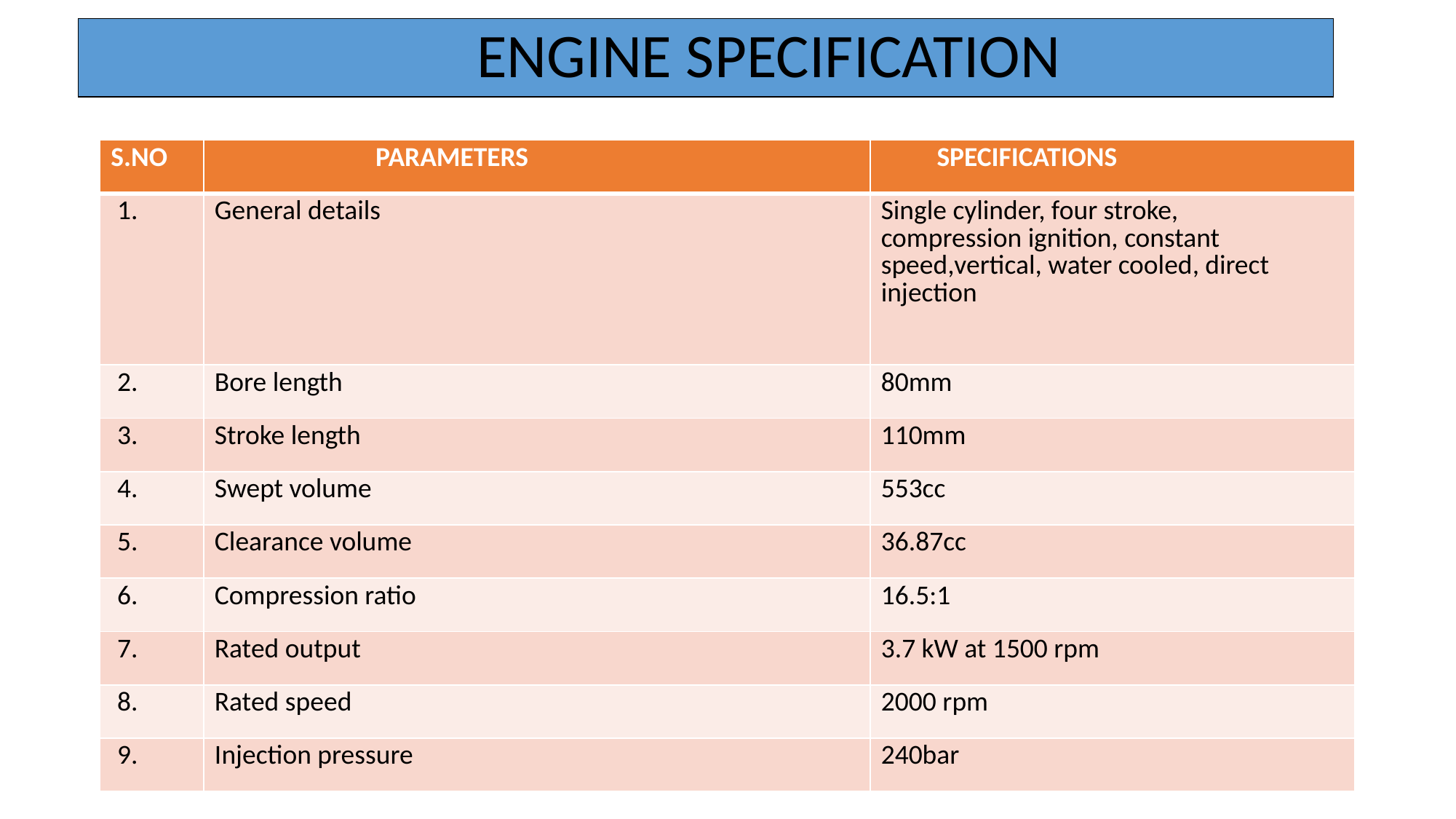

# ENGINE SPECIFICATION
| S.NO | PARAMETERS | SPECIFICATIONS |
| --- | --- | --- |
| 1. | General details | Single cylinder, four stroke, compression ignition, constant speed,vertical, water cooled, direct injection |
| 2. | Bore length | 80mm |
| 3. | Stroke length | 110mm |
| 4. | Swept volume | 553cc |
| 5. | Clearance volume | 36.87cc |
| 6. | Compression ratio | 16.5:1 |
| 7. | Rated output | 3.7 kW at 1500 rpm |
| 8. | Rated speed | 2000 rpm |
| 9. | Injection pressure | 240bar |